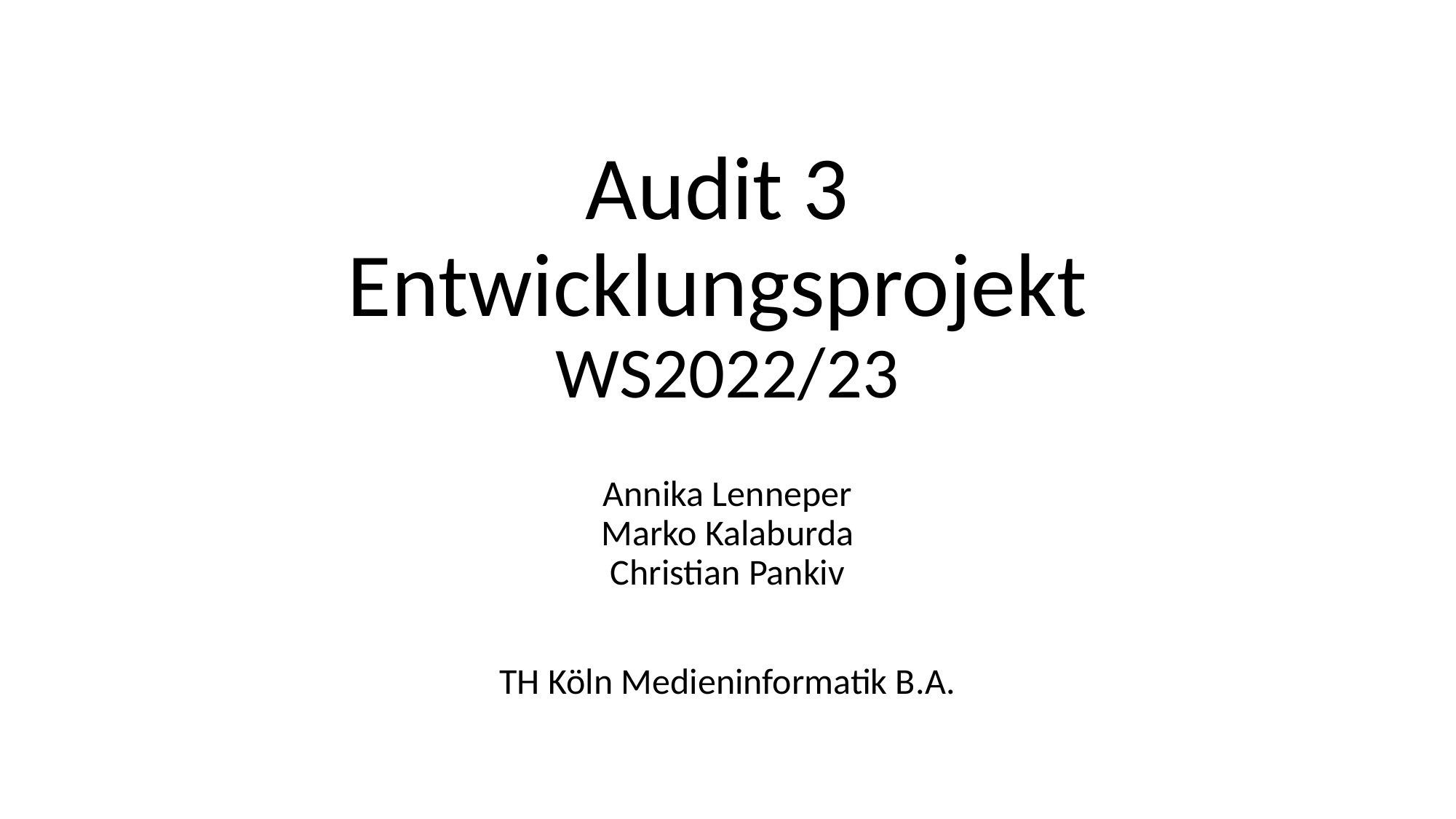

# Audit 3 Entwicklungsprojekt WS2022/23
Annika Lenneper
Marko Kalaburda
Christian Pankiv

TH Köln Medieninformatik B.A.